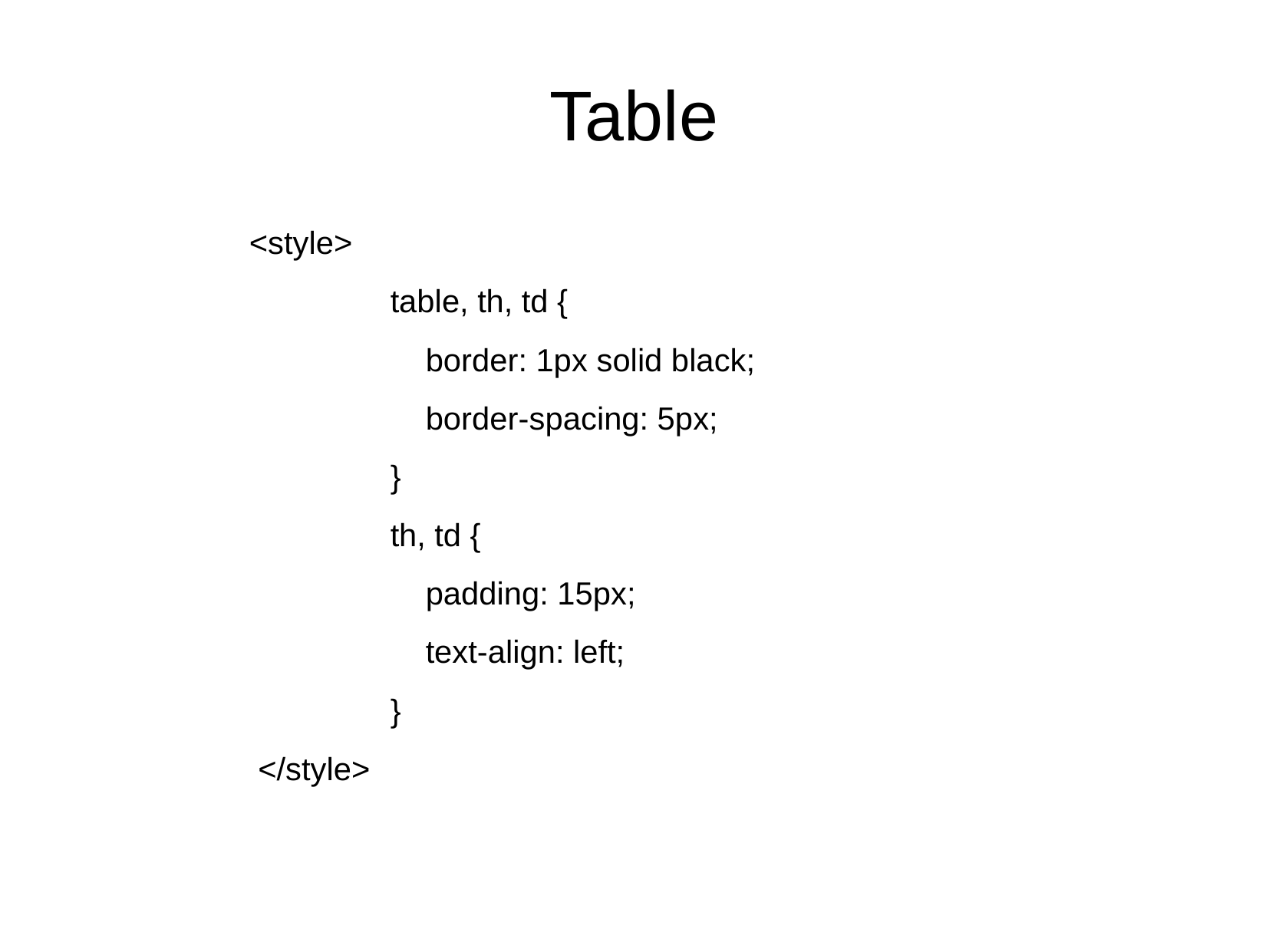

# Table
<style>
                table, th, td {
                    border: 1px solid black;
                    border-spacing: 5px;
                }
                th, td {
                    padding: 15px;
                    text-align: left;
                }
 </style>